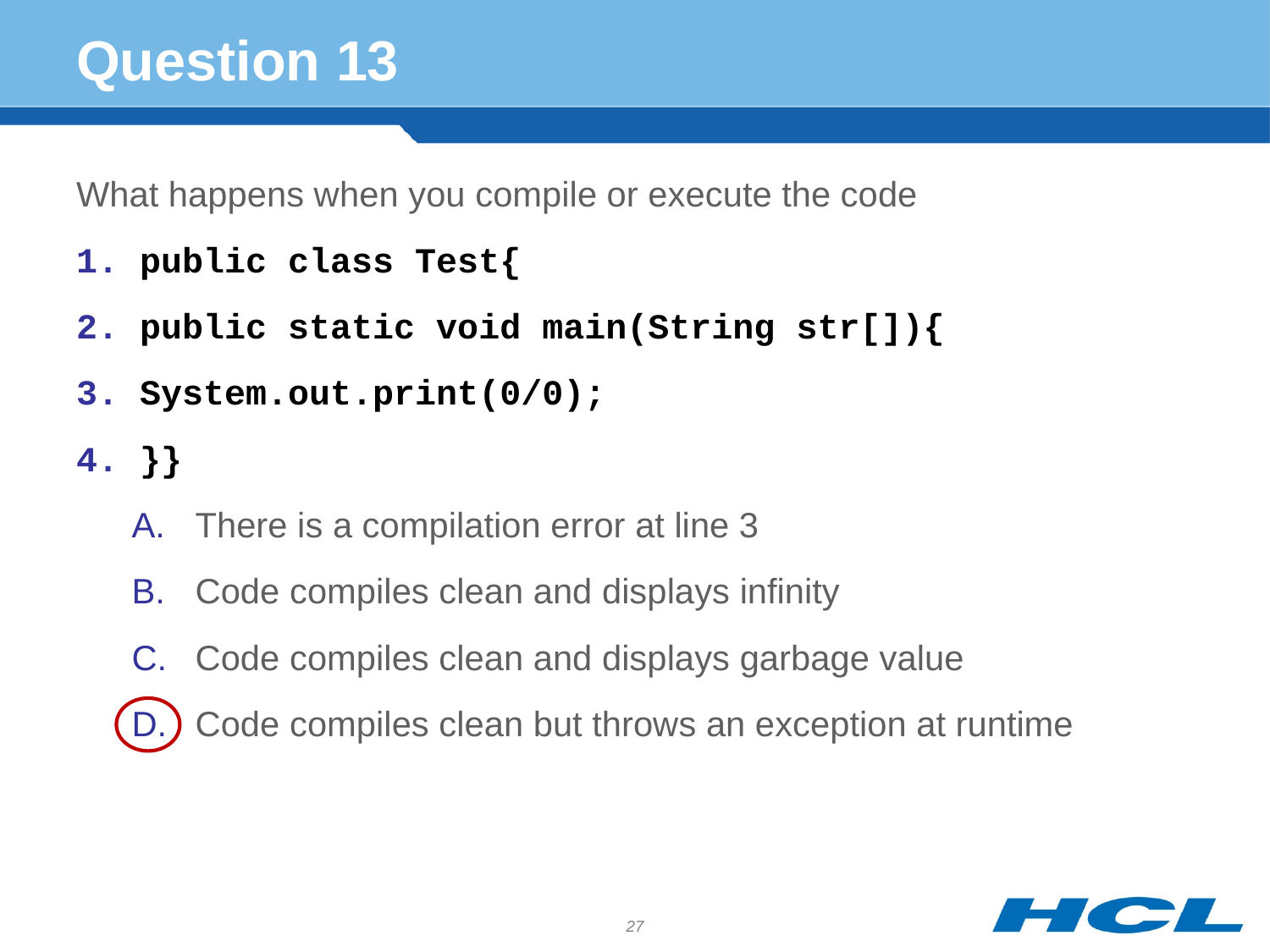

# Question 13
What happens when you compile or execute the code
public class Test{
public static void main(String str[]){
System.out.print(0/0);
}}
There is a compilation error at line 3
Code compiles clean and displays infinity
Code compiles clean and displays garbage value
Code compiles clean but throws an exception at runtime

27